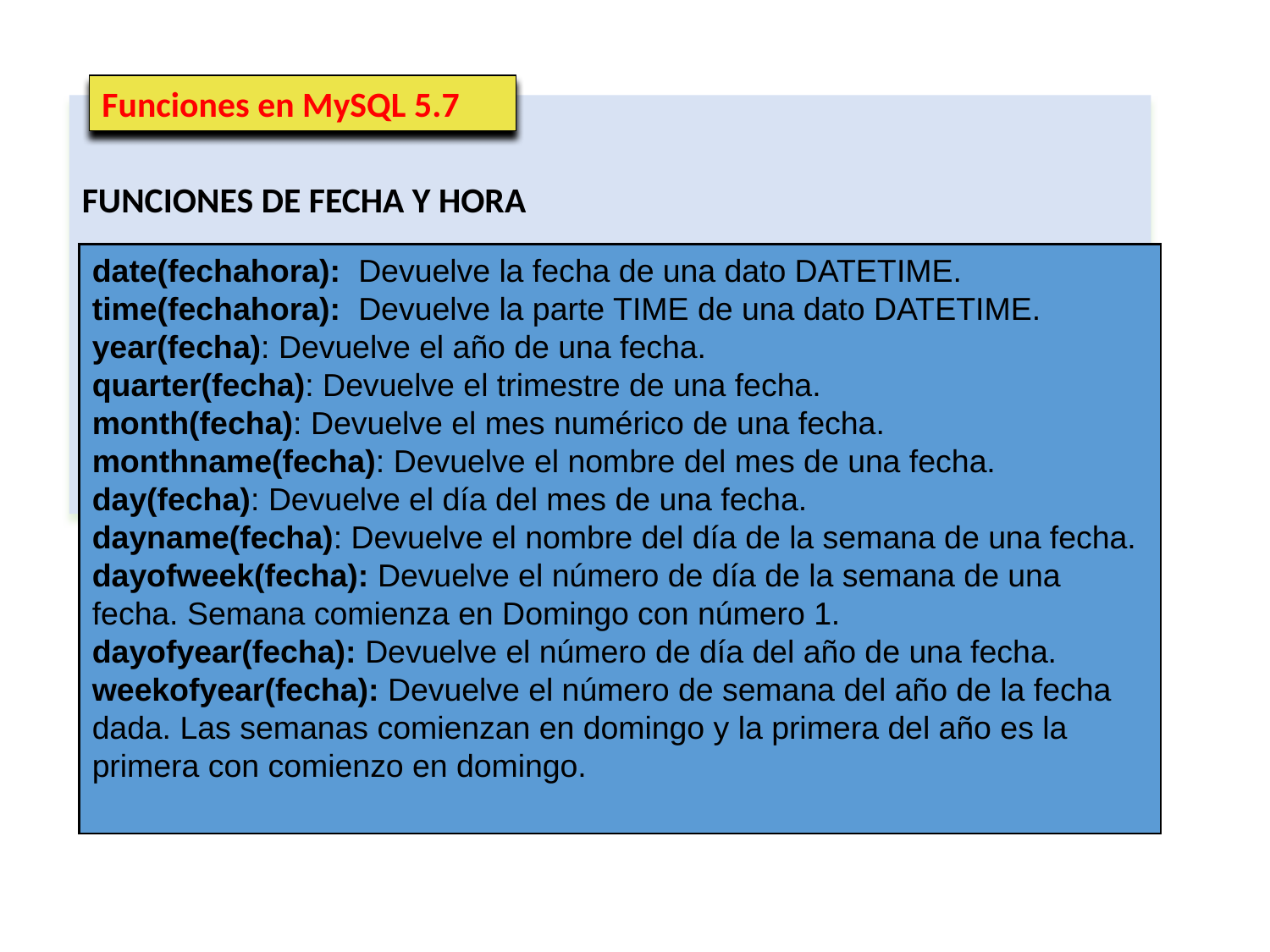

Funciones en MySQL 5.7

FUNCIONES DE FECHA Y HORA

ADD

date(fechahora):  Devuelve la fecha de una dato DATETIME.
time(fechahora):  Devuelve la parte TIME de una dato DATETIME.
year(fecha): Devuelve el año de una fecha.
quarter(fecha): Devuelve el trimestre de una fecha.
month(fecha): Devuelve el mes numérico de una fecha.
monthname(fecha): Devuelve el nombre del mes de una fecha.
day(fecha): Devuelve el día del mes de una fecha.
dayname(fecha): Devuelve el nombre del día de la semana de una fecha.
dayofweek(fecha): Devuelve el número de día de la semana de una fecha. Semana comienza en Domingo con número 1.
dayofyear(fecha): Devuelve el número de día del año de una fecha.
weekofyear(fecha): Devuelve el número de semana del año de la fecha dada. Las semanas comienzan en domingo y la primera del año es la primera con comienzo en domingo.